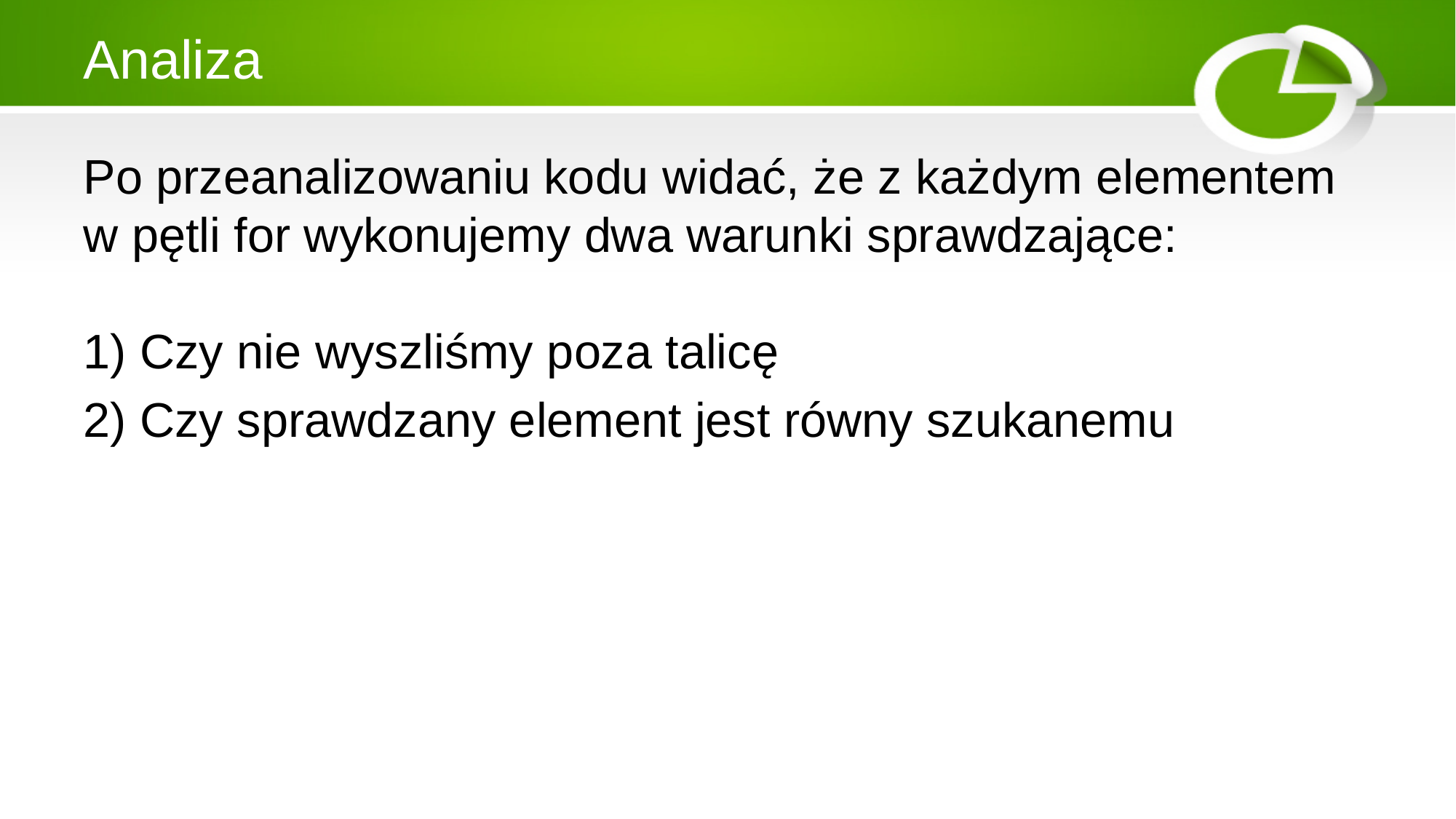

# Analiza
Po przeanalizowaniu kodu widać, że z każdym elementem w pętli for wykonujemy dwa warunki sprawdzające:
1) Czy nie wyszliśmy poza talicę
2) Czy sprawdzany element jest równy szukanemu